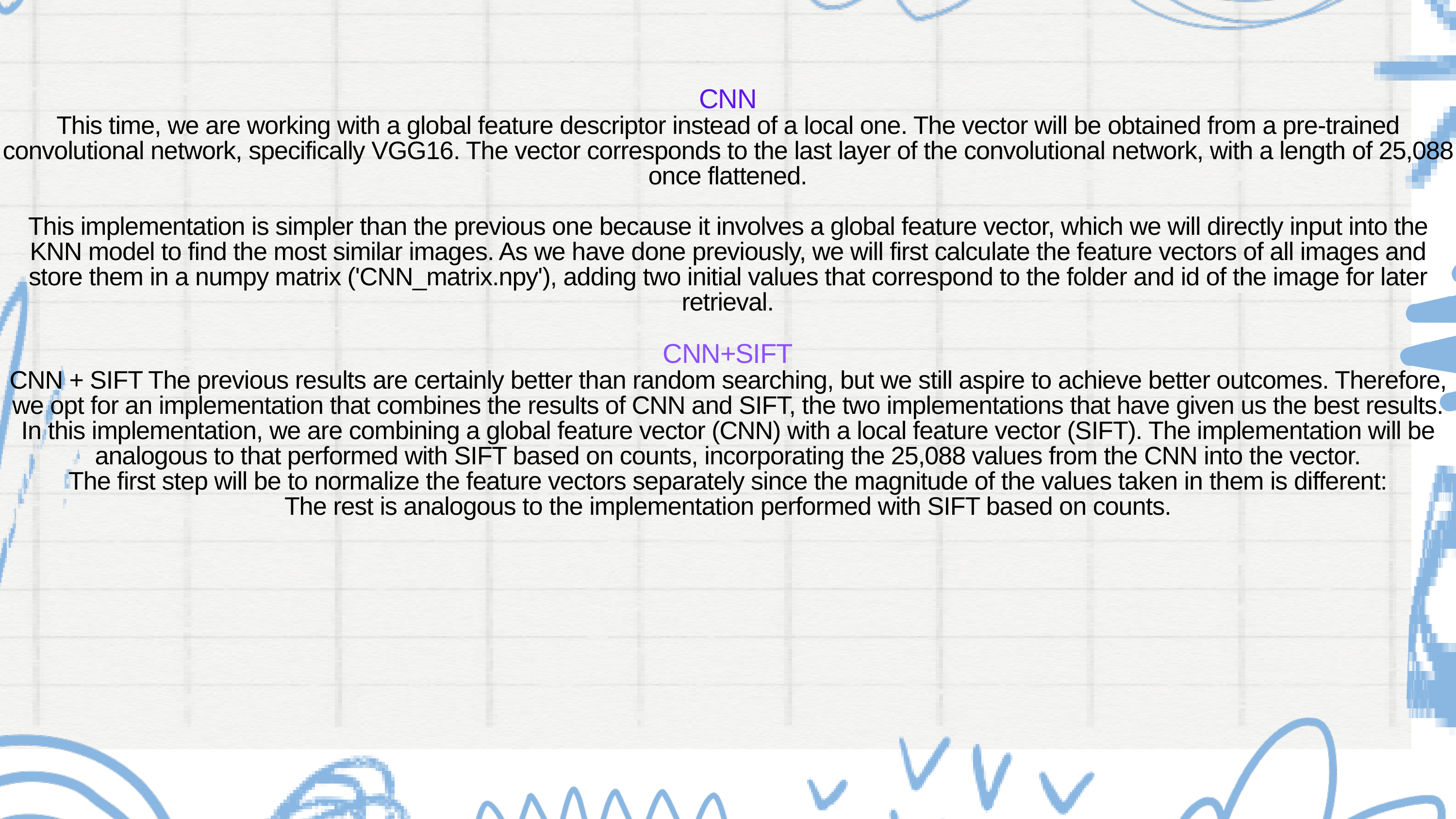

CNN
This time, we are working with a global feature descriptor instead of a local one. The vector will be obtained from a pre-trained convolutional network, specifically VGG16. The vector corresponds to the last layer of the convolutional network, with a length of 25,088 once flattened.

This implementation is simpler than the previous one because it involves a global feature vector, which we will directly input into the KNN model to find the most similar images. As we have done previously, we will first calculate the feature vectors of all images and store them in a numpy matrix ('CNN_matrix.npy'), adding two initial values that correspond to the folder and id of the image for later retrieval.

CNN+SIFT
CNN + SIFT The previous results are certainly better than random searching, but we still aspire to achieve better outcomes. Therefore, we opt for an implementation that combines the results of CNN and SIFT, the two implementations that have given us the best results.
In this implementation, we are combining a global feature vector (CNN) with a local feature vector (SIFT). The implementation will be analogous to that performed with SIFT based on counts, incorporating the 25,088 values from the CNN into the vector.
The first step will be to normalize the feature vectors separately since the magnitude of the values taken in them is different:
The rest is analogous to the implementation performed with SIFT based on counts.